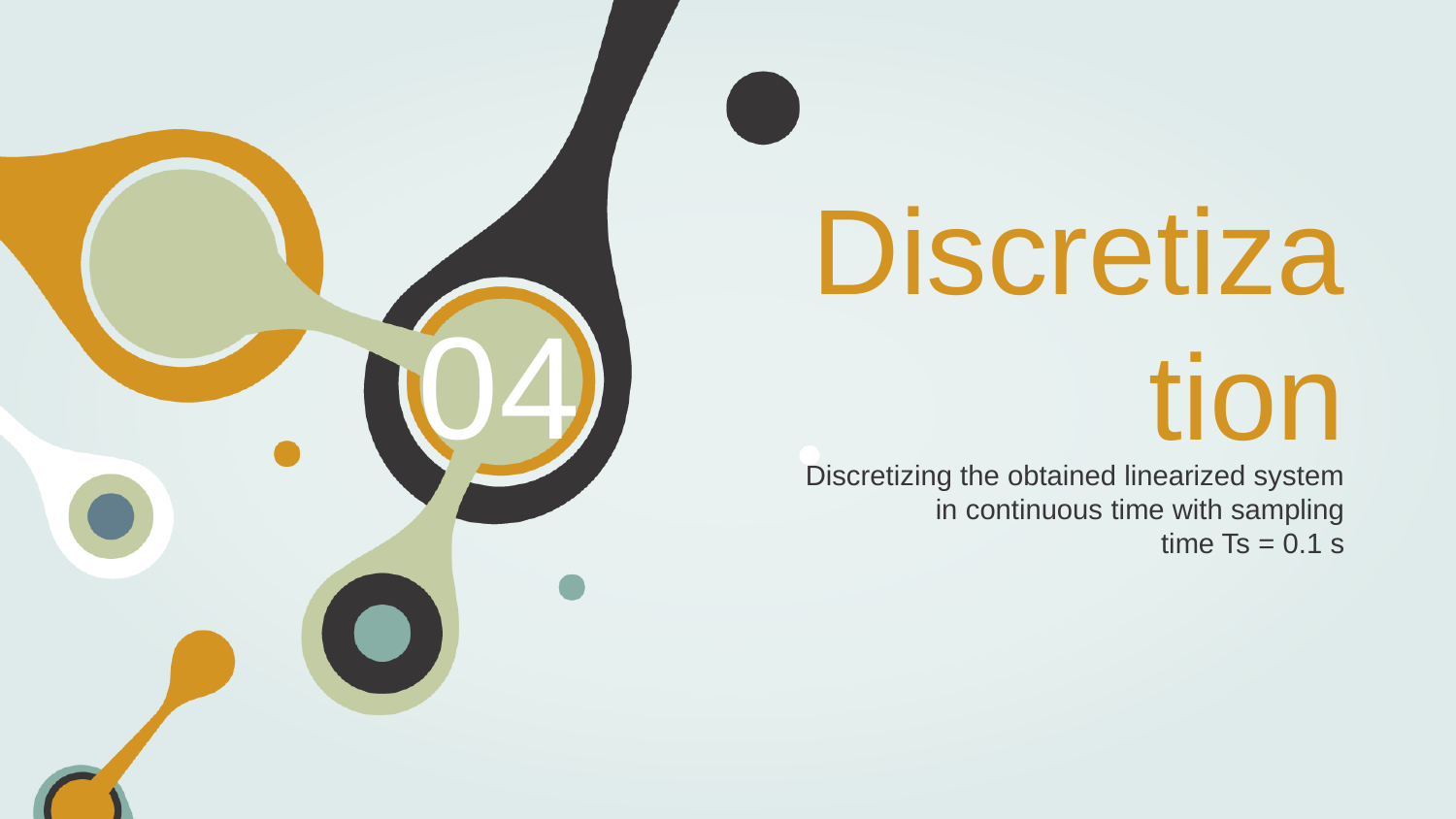

04
# Discretization
Discretizing the obtained linearized system in continuous time with sampling
time Ts = 0.1 s